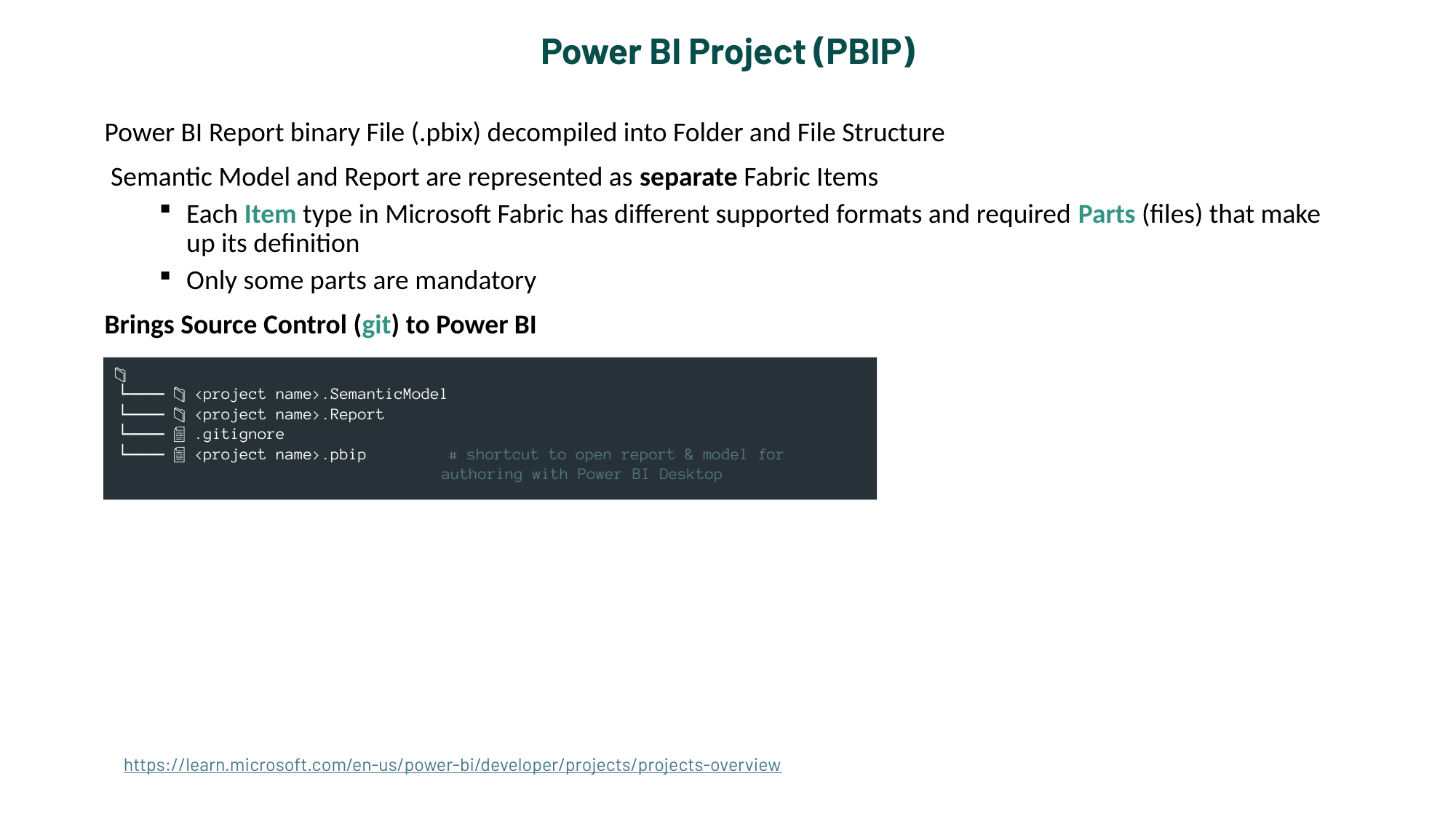

Power BI Project (PBIP)
Power BI Report binary File (.pbix) decompiled into Folder and File Structure
 Semantic Model and Report are represented as separate Fabric Items
Each Item type in Microsoft Fabric has different supported formats and required Parts (files) that make up its definition
Only some parts are mandatory
Brings Source Control (git) to Power BI
📁
┕━━ 📁 <project name>.SemanticModel
┕━━ 📁 <project name>.Report
┕━━ 📄 .gitignore
┕━━ 📄 <project name>.pbip         # shortcut to open report & model for
			authoring with Power BI Desktop
https://learn.microsoft.com/en-us/power-bi/developer/projects/projects-overview